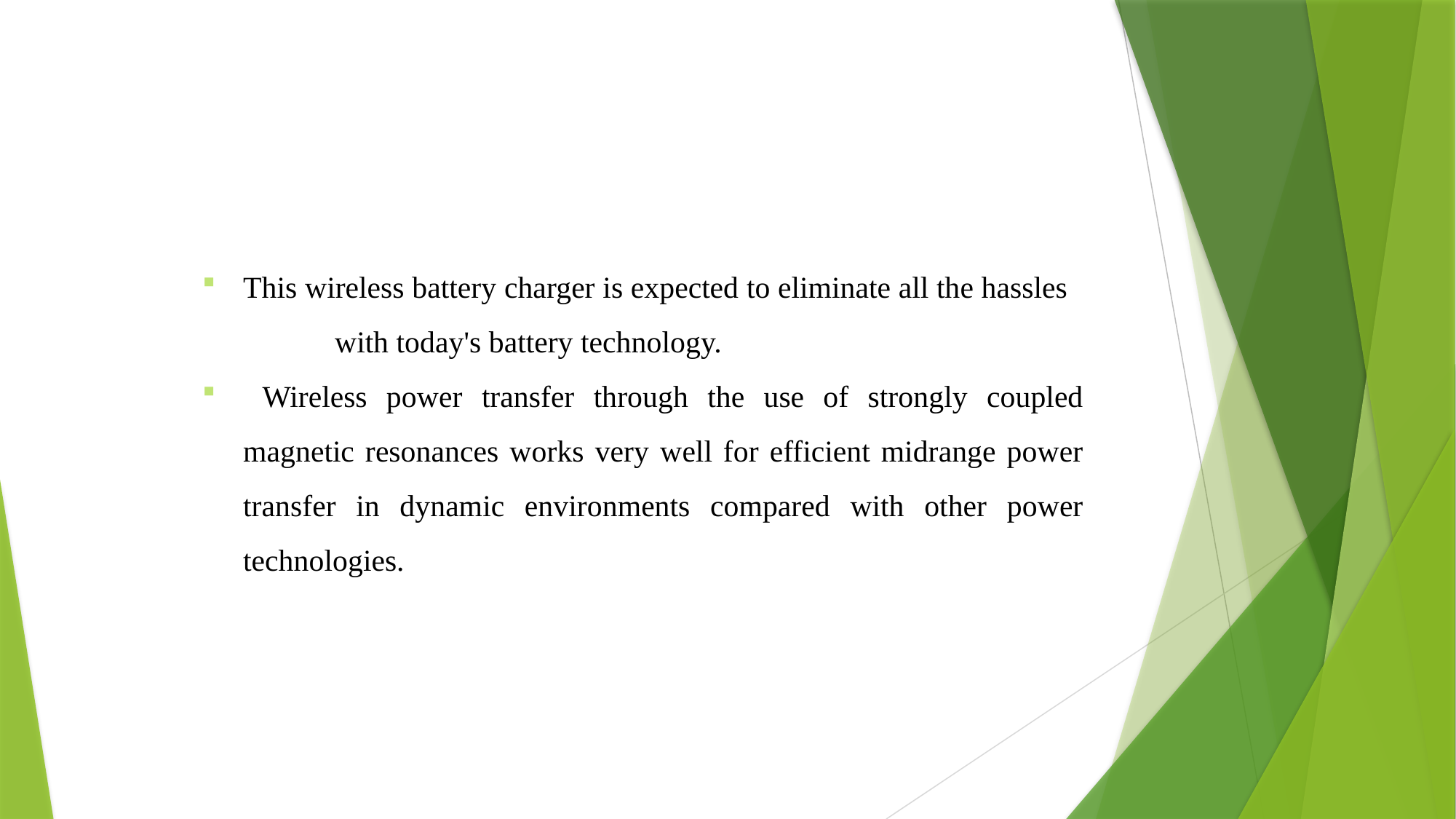

This wireless battery charger is expected to eliminate all the hassles               with today's battery technology.
 Wireless power transfer through the use of strongly coupled magnetic resonances works very well for efficient midrange power transfer in dynamic environments compared with other power technologies.